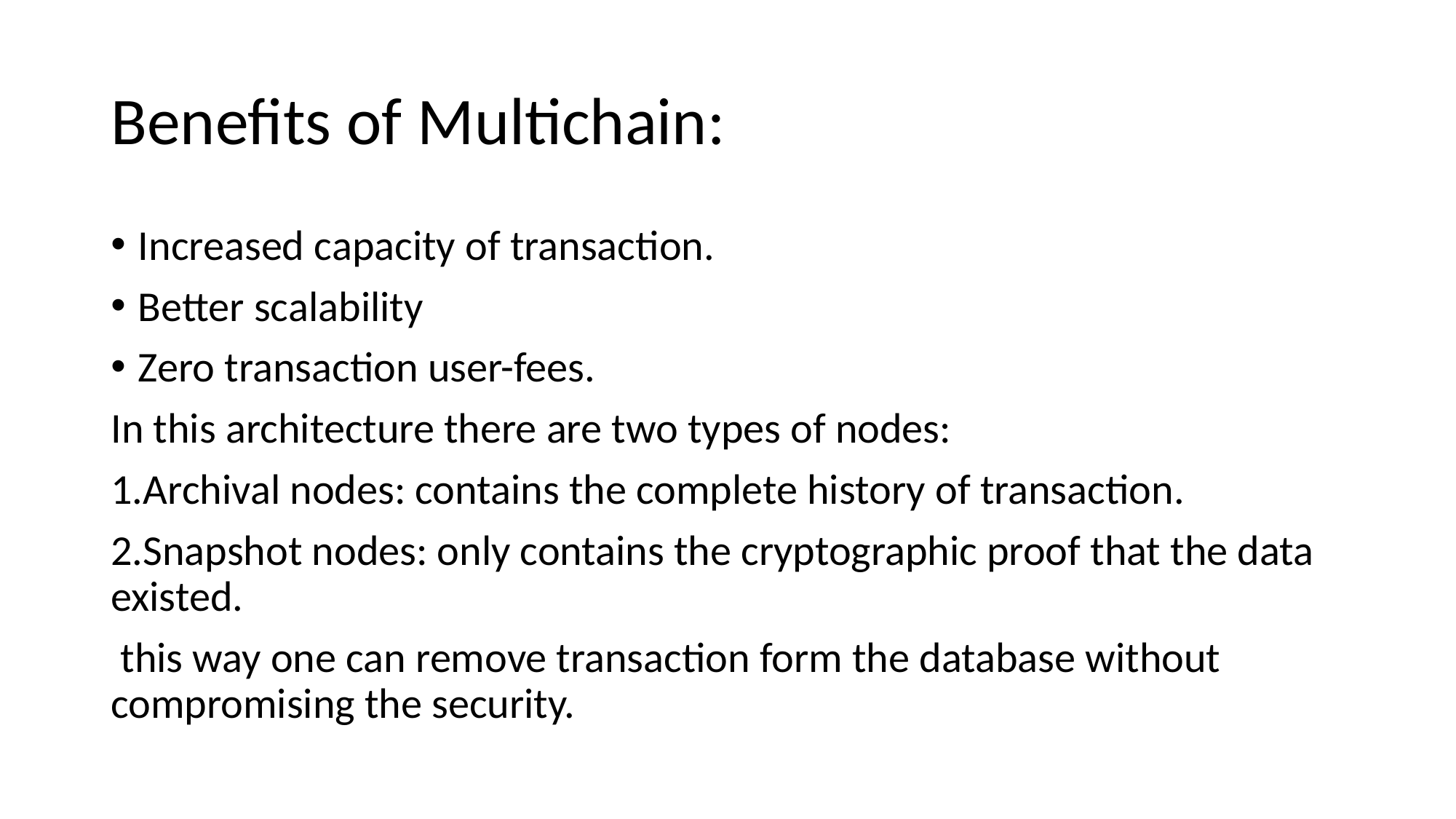

# Benefits of Multichain:
Increased capacity of transaction.
Better scalability
Zero transaction user-fees.
In this architecture there are two types of nodes:
1.Archival nodes: contains the complete history of transaction.
2.Snapshot nodes: only contains the cryptographic proof that the data existed.
 this way one can remove transaction form the database without compromising the security.